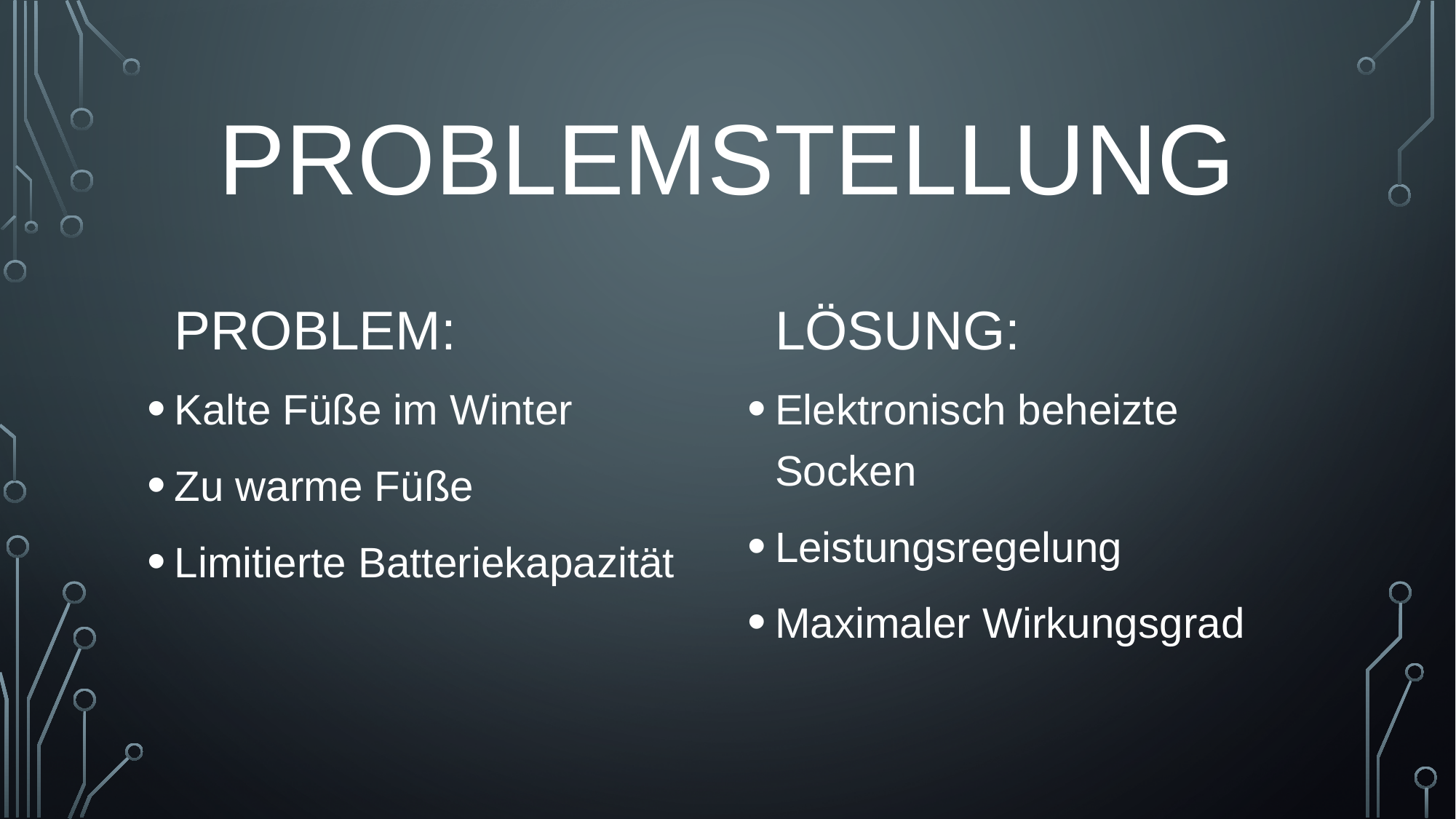

# Problemstellung
Lösung:
Problem:
Kalte Füße im Winter
Zu warme Füße
Limitierte Batteriekapazität
Elektronisch beheizte Socken
Leistungsregelung
Maximaler Wirkungsgrad